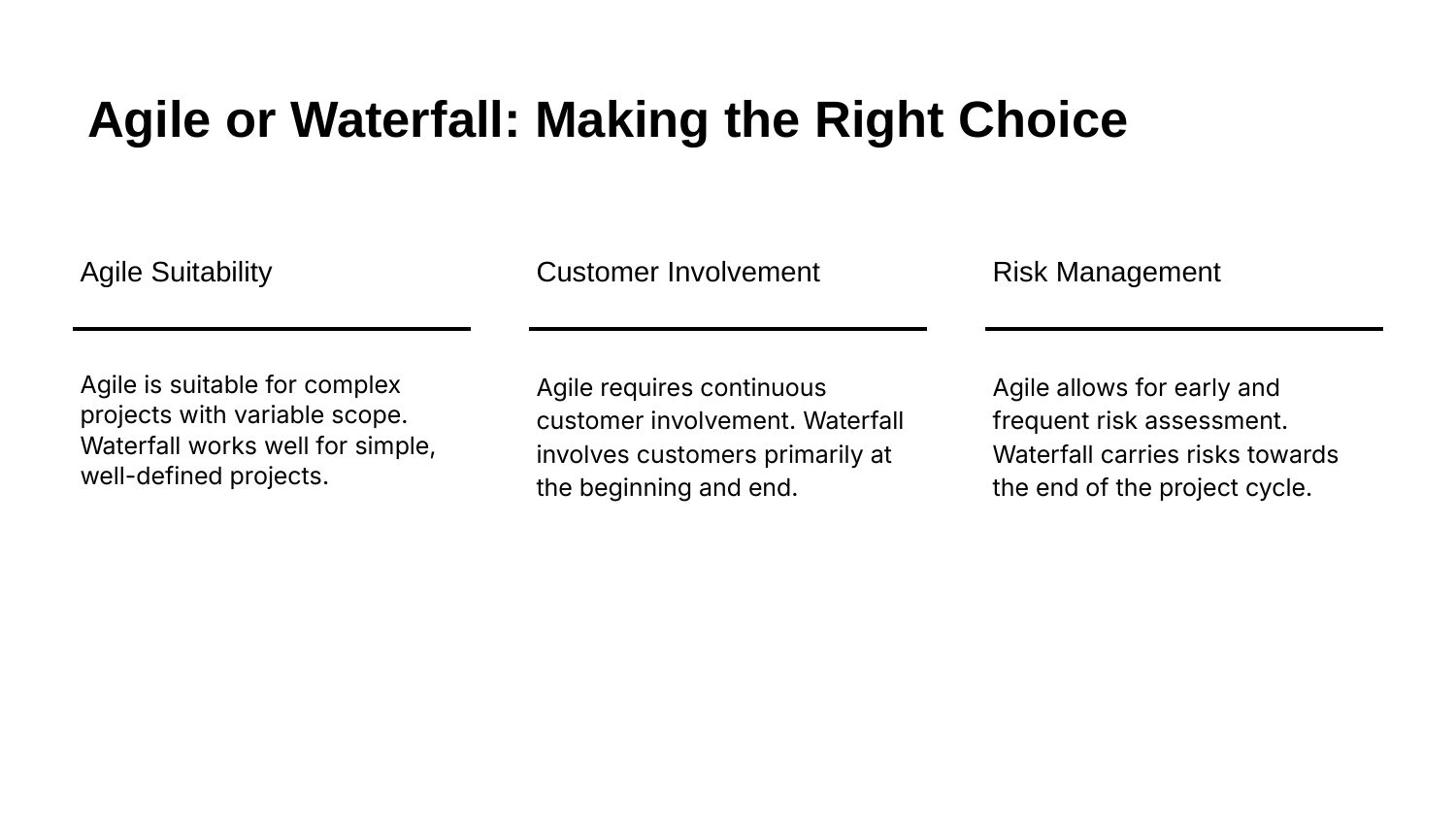

# Agile or Waterfall: Making the Right Choice
Agile Suitability
Customer Involvement
Risk Management
Agile is suitable for complex projects with variable scope. Waterfall works well for simple, well-defined projects.
Agile requires continuous customer involvement. Waterfall involves customers primarily at the beginning and end.
Agile allows for early and frequent risk assessment. Waterfall carries risks towards the end of the project cycle.